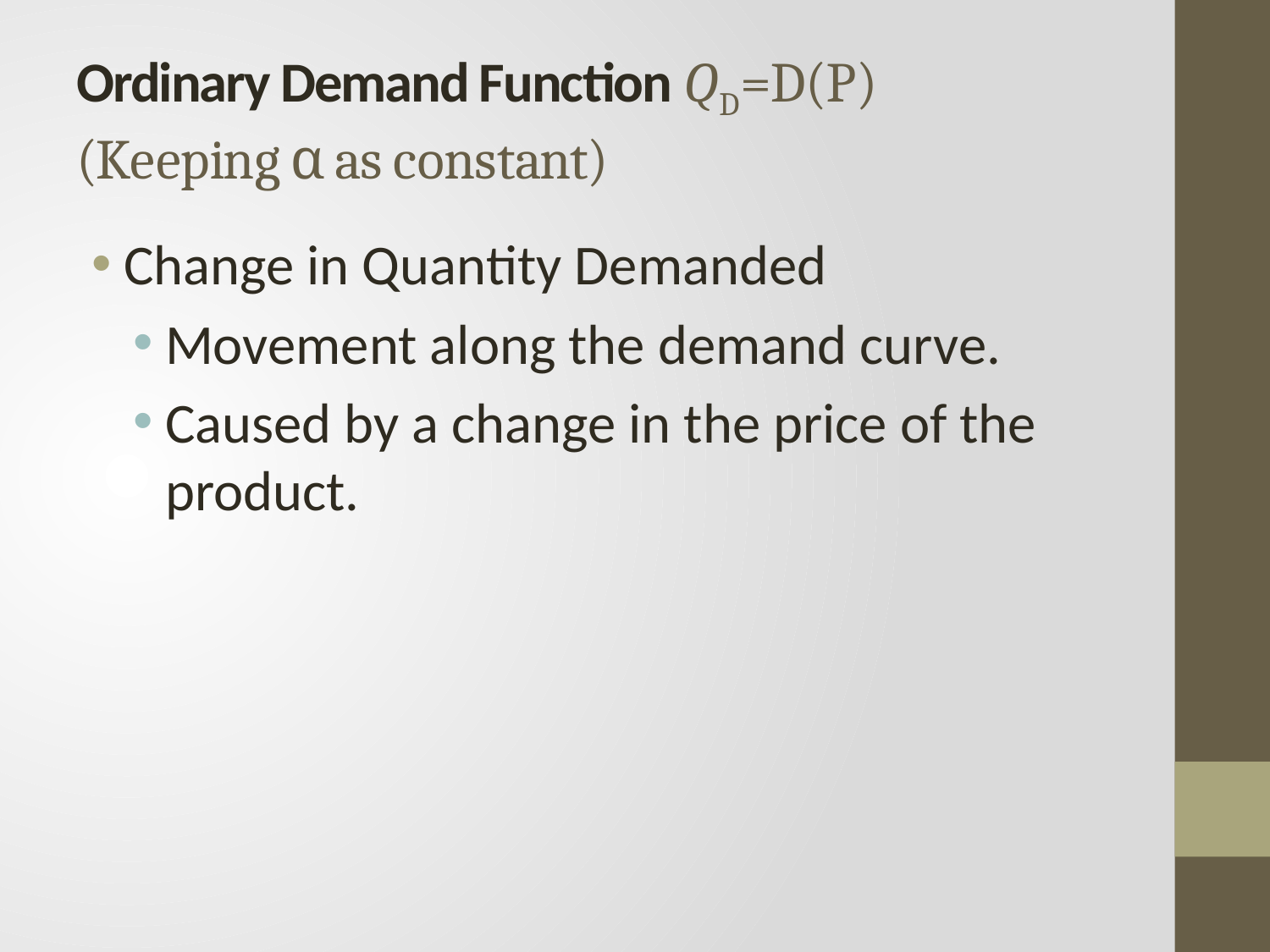

# Ordinary Demand Function QD=D(P) (Keeping α as constant)
Change in Quantity Demanded
Movement along the demand curve.
Caused by a change in the price of the product.